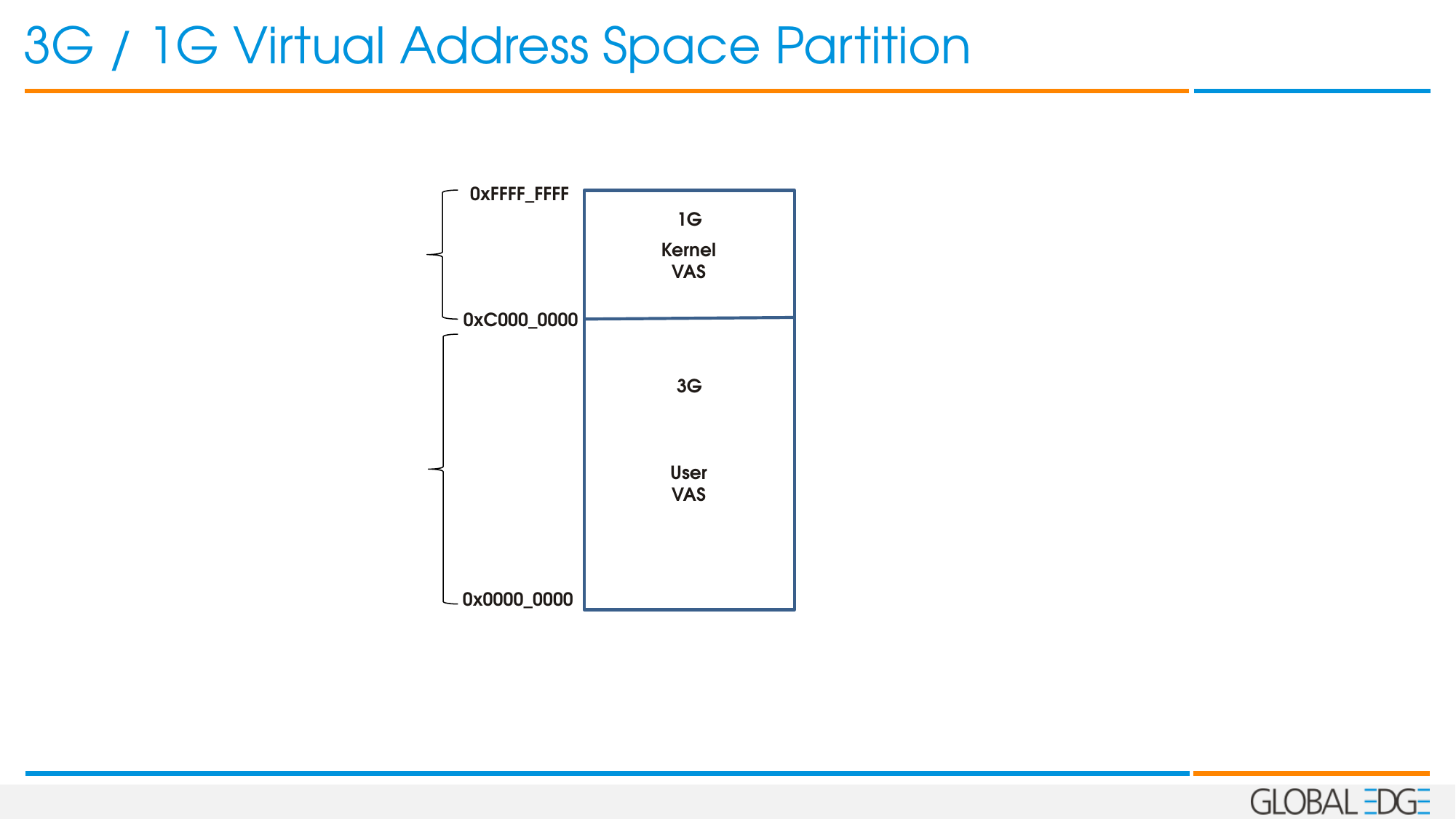

# 3G / 1G Virtual Address Space Partition
0xFFFF_FFFF

1G
Kernel
VAS
0xC000_0000

3G
User
VAS
0x0000_0000